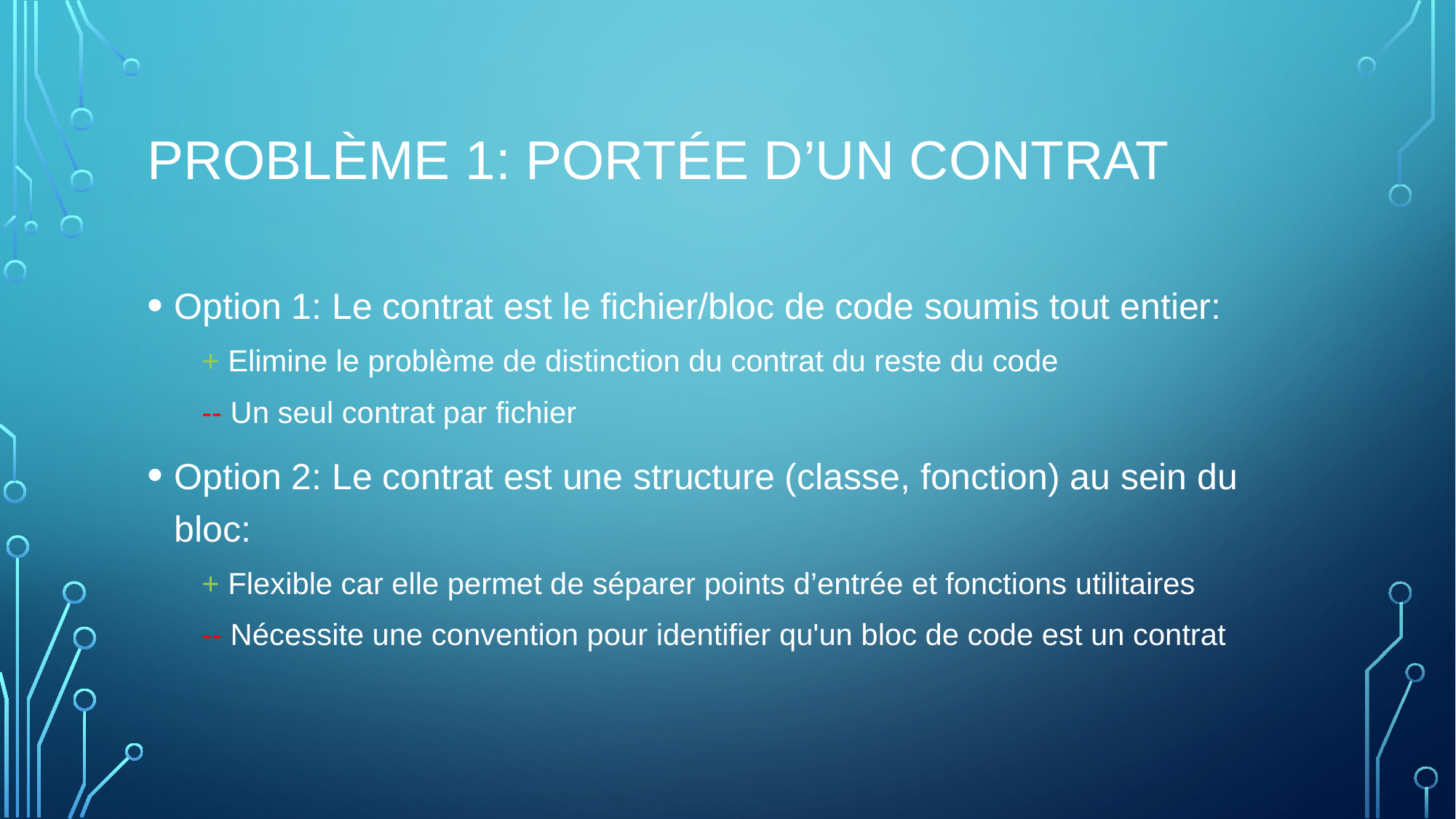

# Problème 1: Portée d’un contrat
Option 1: Le contrat est le fichier/bloc de code soumis tout entier:
+ Elimine le problème de distinction du contrat du reste du code
-- Un seul contrat par fichier
Option 2: Le contrat est une structure (classe, fonction) au sein du bloc:
+ Flexible car elle permet de séparer points d’entrée et fonctions utilitaires
-- Nécessite une convention pour identifier qu'un bloc de code est un contrat